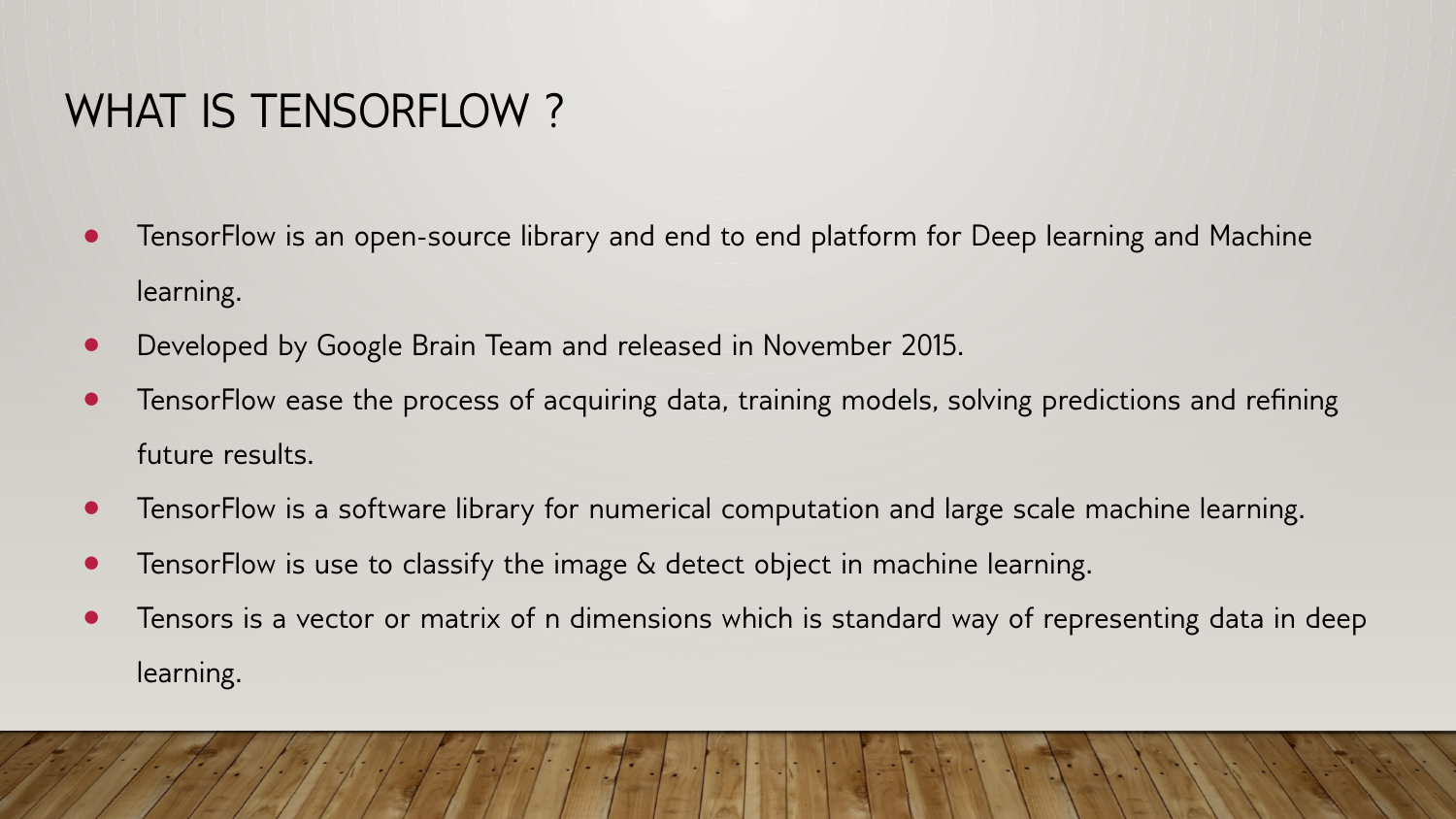

# What is TensorFlow ?
TensorFlow is an open-source library and end to end platform for Deep learning and Machine learning.
Developed by Google Brain Team and released in November 2015.
TensorFlow ease the process of acquiring data, training models, solving predictions and refining future results.
TensorFlow is a software library for numerical computation and large scale machine learning.
TensorFlow is use to classify the image & detect object in machine learning.
Tensors is a vector or matrix of n dimensions which is standard way of representing data in deep learning.